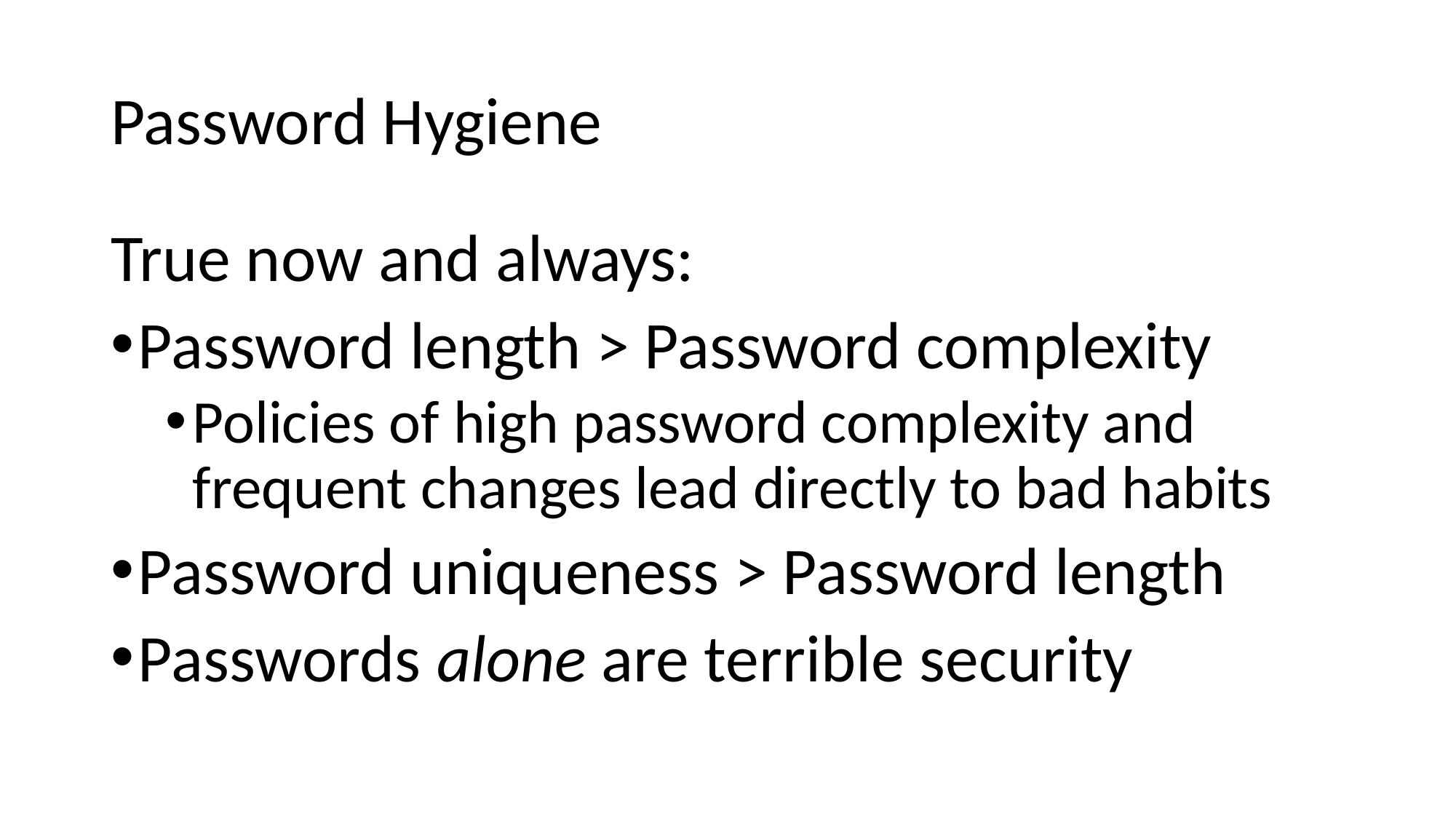

# Password Hygiene
True now and always:
Password length > Password complexity
Policies of high password complexity and frequent changes lead directly to bad habits
Password uniqueness > Password length
Passwords alone are terrible security